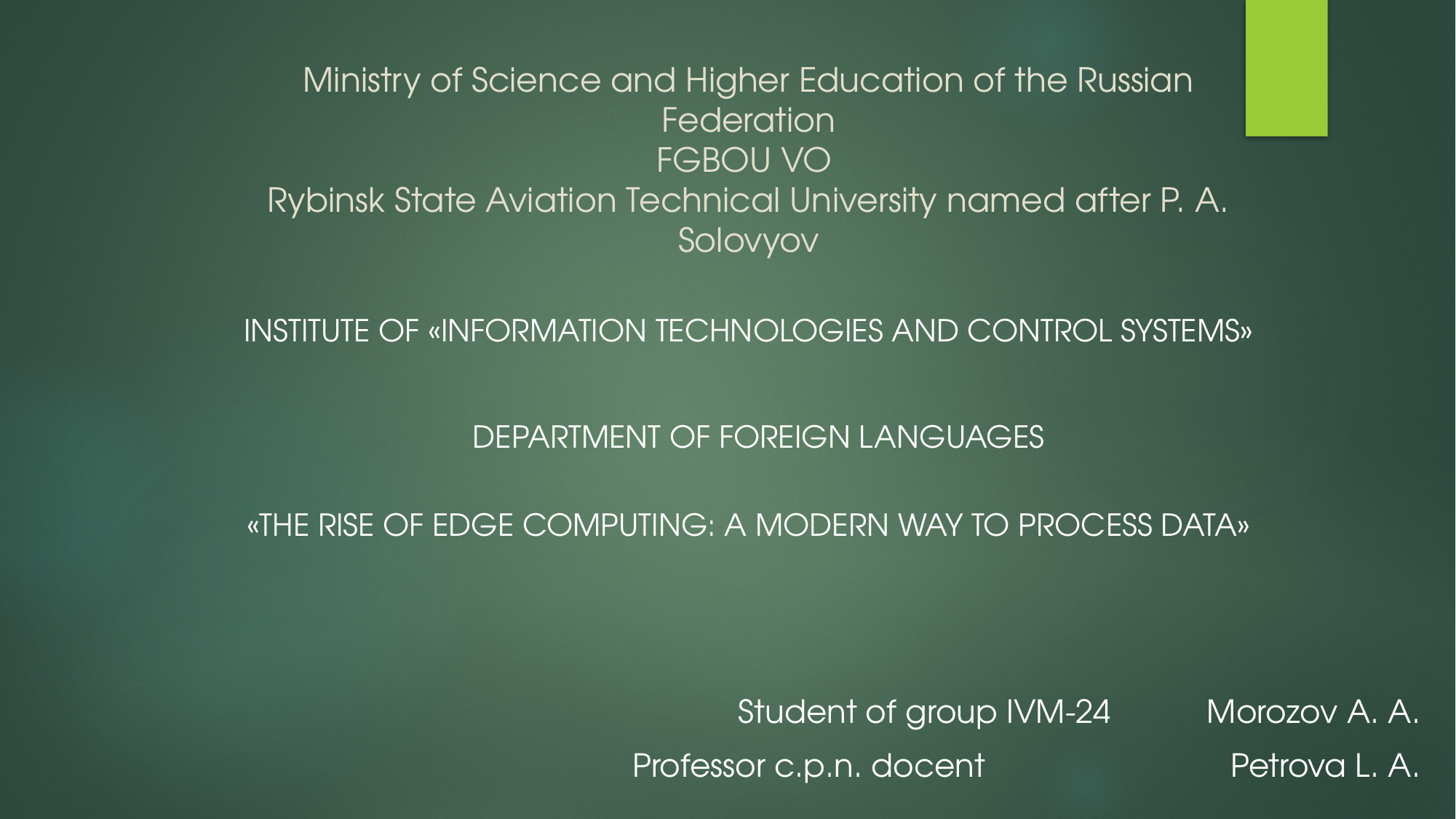

# Ministry of Science and Higher Education of the Russian Federation FGBOU VO Rybinsk State Aviation Technical University named after P. A. Solovyov
Institute of «Information Technologies and Control Systems»
Department of Foreign Languages
«The Rise of Edge Computing: A Modern Way to Process Data»
Student of group IVM-24           Morozov A. A.
Professor c.p.n. docent  		      Petrova L. A.